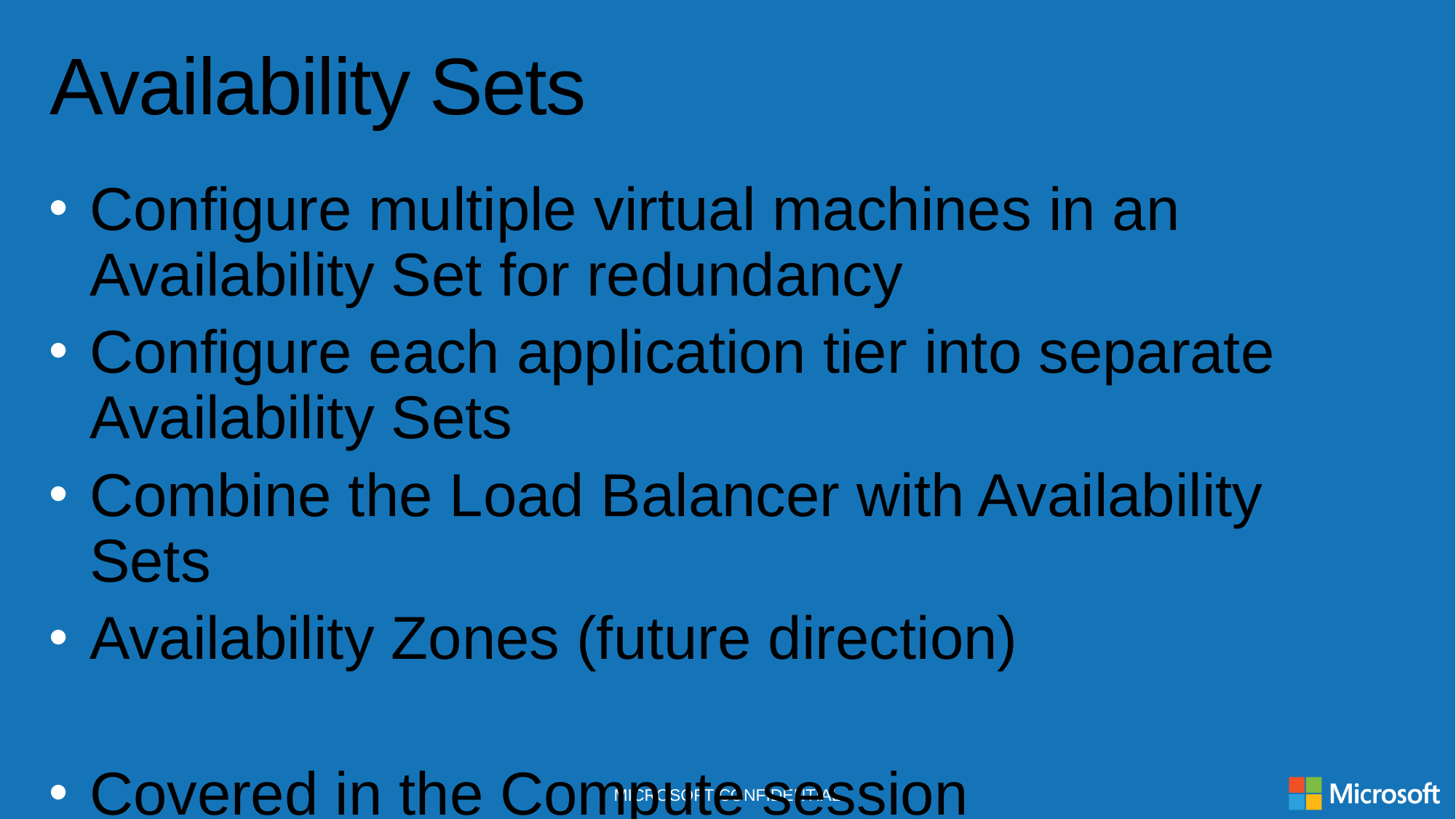

# Availability Sets
Configure multiple virtual machines in an Availability Set for redundancy
Configure each application tier into separate Availability Sets
Combine the Load Balancer with Availability Sets
Availability Zones (future direction)

Covered in the Compute session